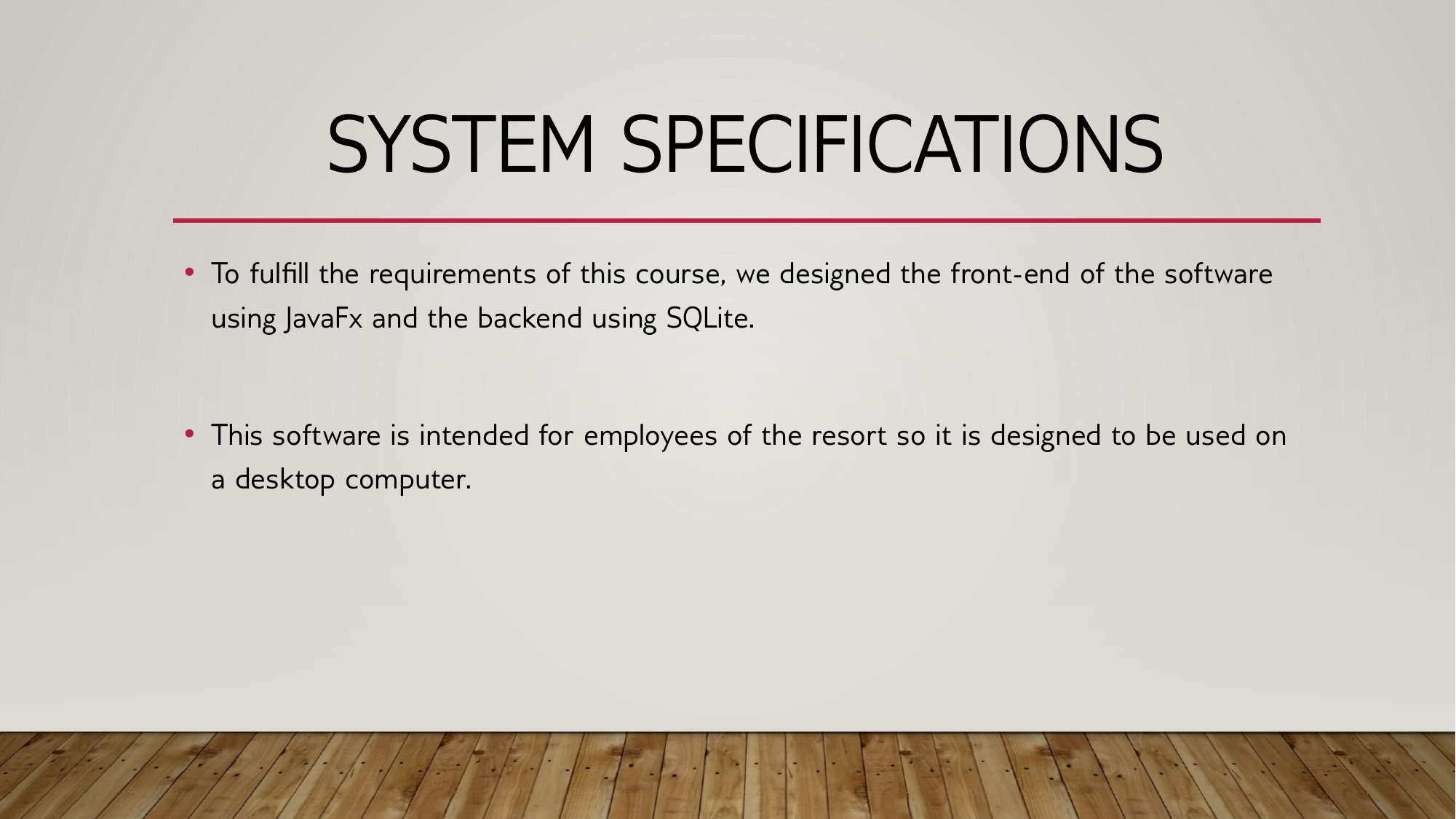

# System SPECIFICATIONS
To fulfill the requirements of this course, we designed the front-end of the software using JavaFx and the backend using SQLite.

This software is intended for employees of the resort so it is designed to be used on a desktop computer.